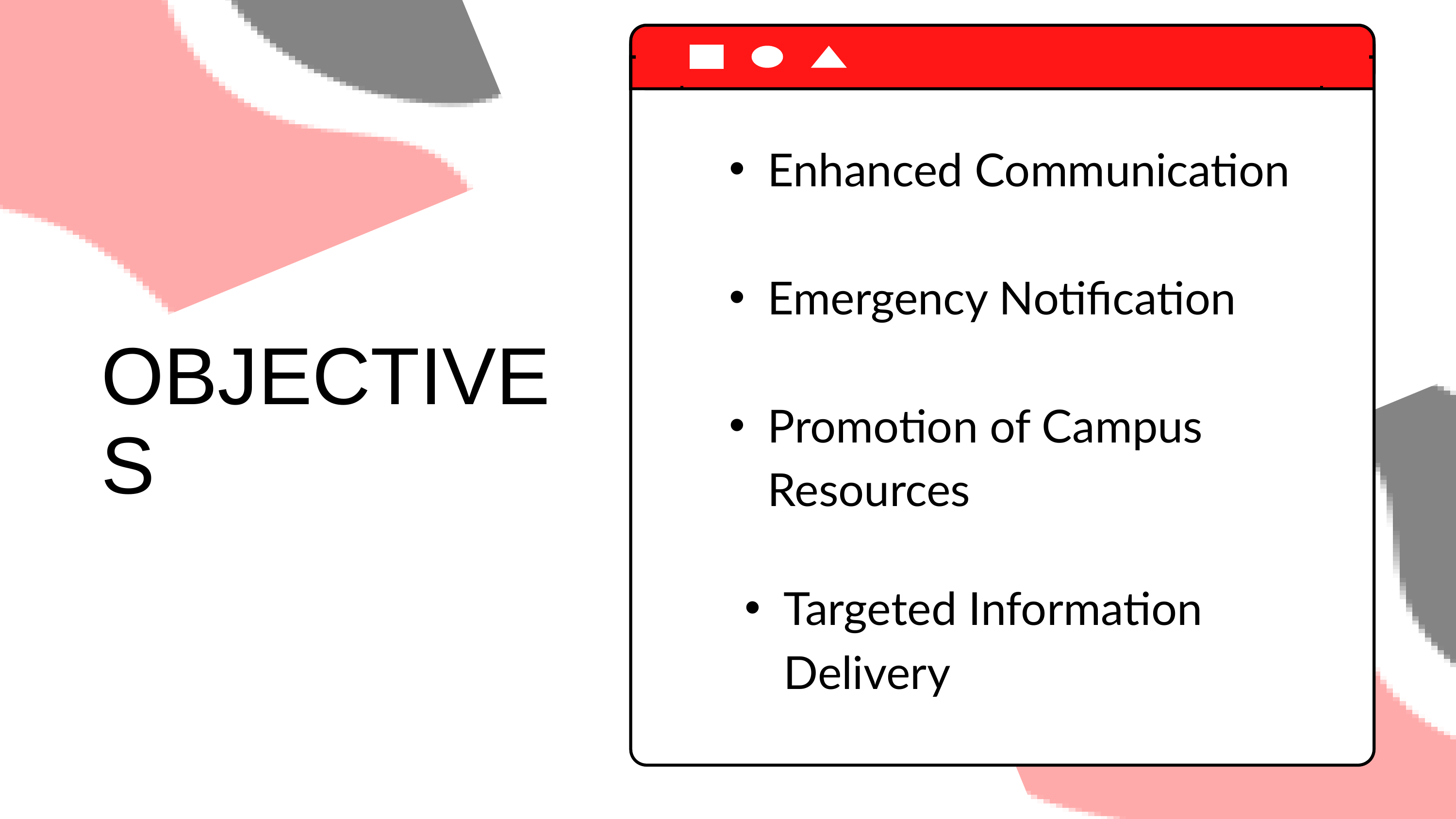

Enhanced Communication
Emergency Notification
OBJECTIVES

Promotion of Campus Resources
Targeted Information Delivery